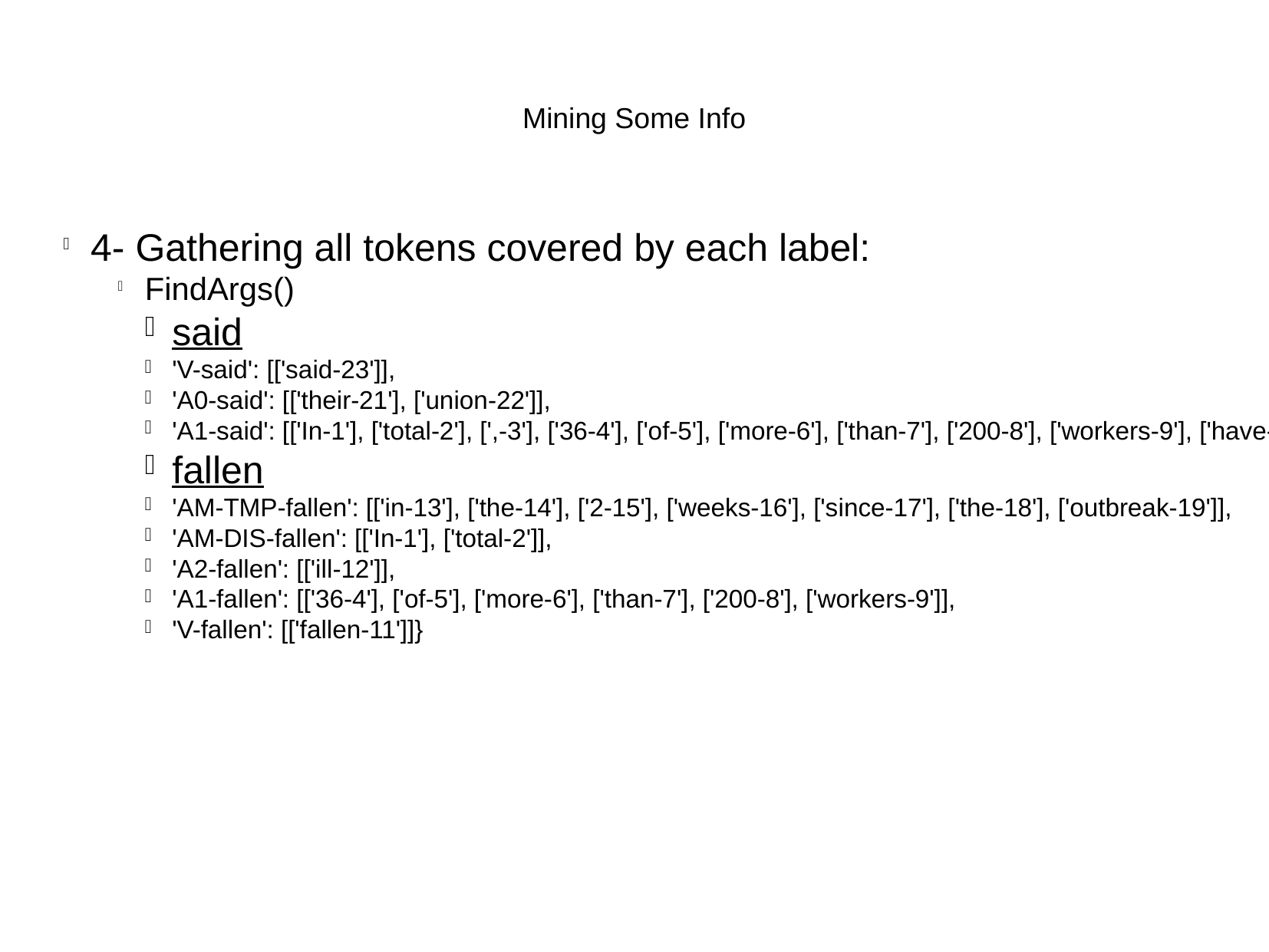

Mining Some Info
4- Gathering all tokens covered by each label:
FindArgs()
said
'V-said': [['said-23']],
'A0-said': [['their-21'], ['union-22']],
'A1-said': [['In-1'], ['total-2'], [',-3'], ['36-4'], ['of-5'], ['more-6'], ['than-7'], ['200-8'], ['workers-9'], ['have-10'], ['fallen-11'], ['ill-12'], ['in-13'], ['the-14'], ['2-15'], ['weeks-16'], ['since-17'], ['the-18'], ['outbreak-19']]
fallen
'AM-TMP-fallen': [['in-13'], ['the-14'], ['2-15'], ['weeks-16'], ['since-17'], ['the-18'], ['outbreak-19']],
'AM-DIS-fallen': [['In-1'], ['total-2']],
'A2-fallen': [['ill-12']],
'A1-fallen': [['36-4'], ['of-5'], ['more-6'], ['than-7'], ['200-8'], ['workers-9']],
'V-fallen': [['fallen-11']]}